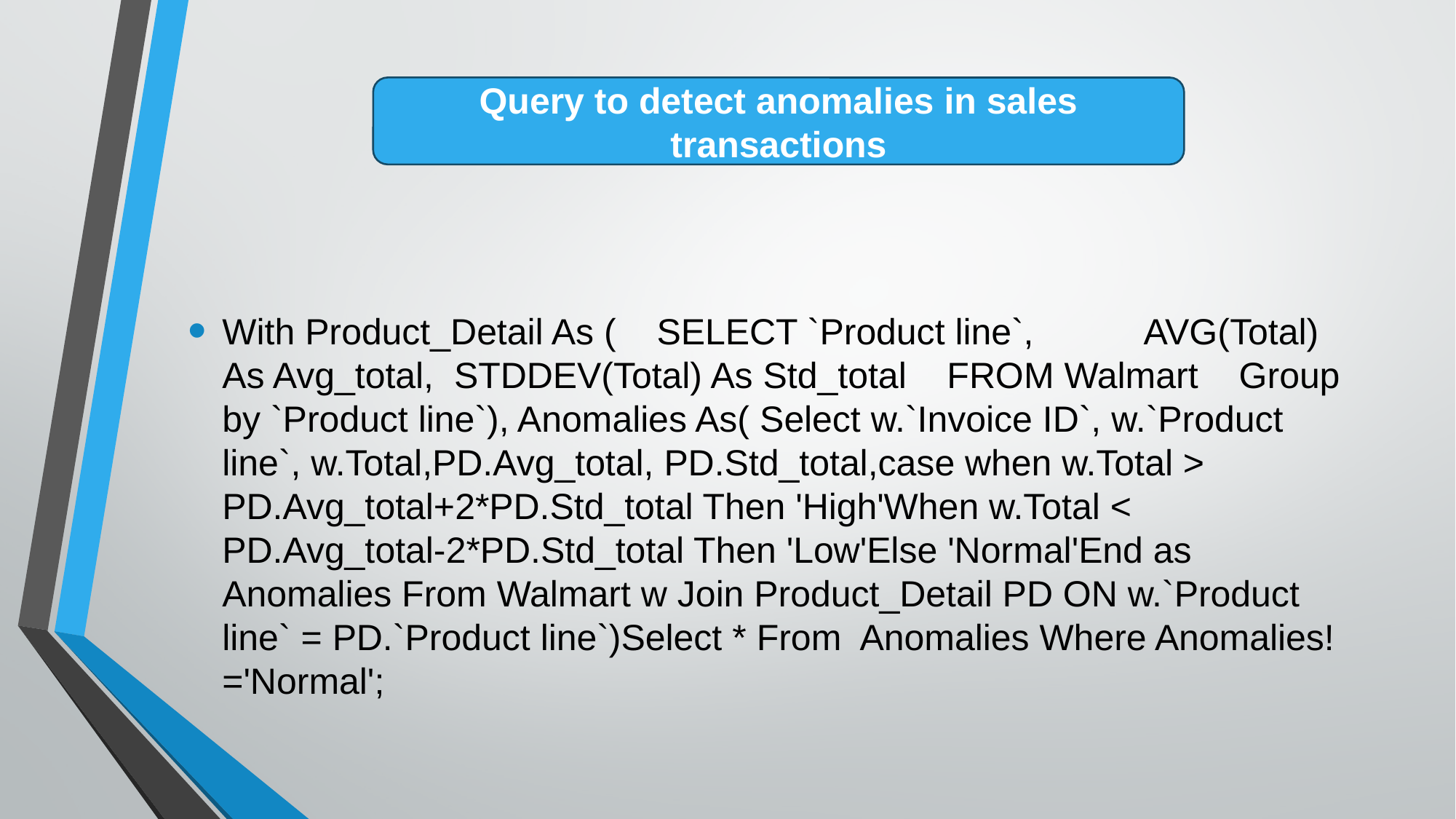

Query to detect anomalies in sales transactions
With Product_Detail As (    SELECT `Product line`,           AVG(Total) As Avg_total,  STDDEV(Total) As Std_total    FROM Walmart    Group by `Product line`), Anomalies As( Select w.`Invoice ID`, w.`Product line`, w.Total,PD.Avg_total, PD.Std_total,case when w.Total > PD.Avg_total+2*PD.Std_total Then 'High'When w.Total < PD.Avg_total-2*PD.Std_total Then 'Low'Else 'Normal'End as Anomalies From Walmart w Join Product_Detail PD ON w.`Product line` = PD.`Product line`)Select * From  Anomalies Where Anomalies!='Normal';